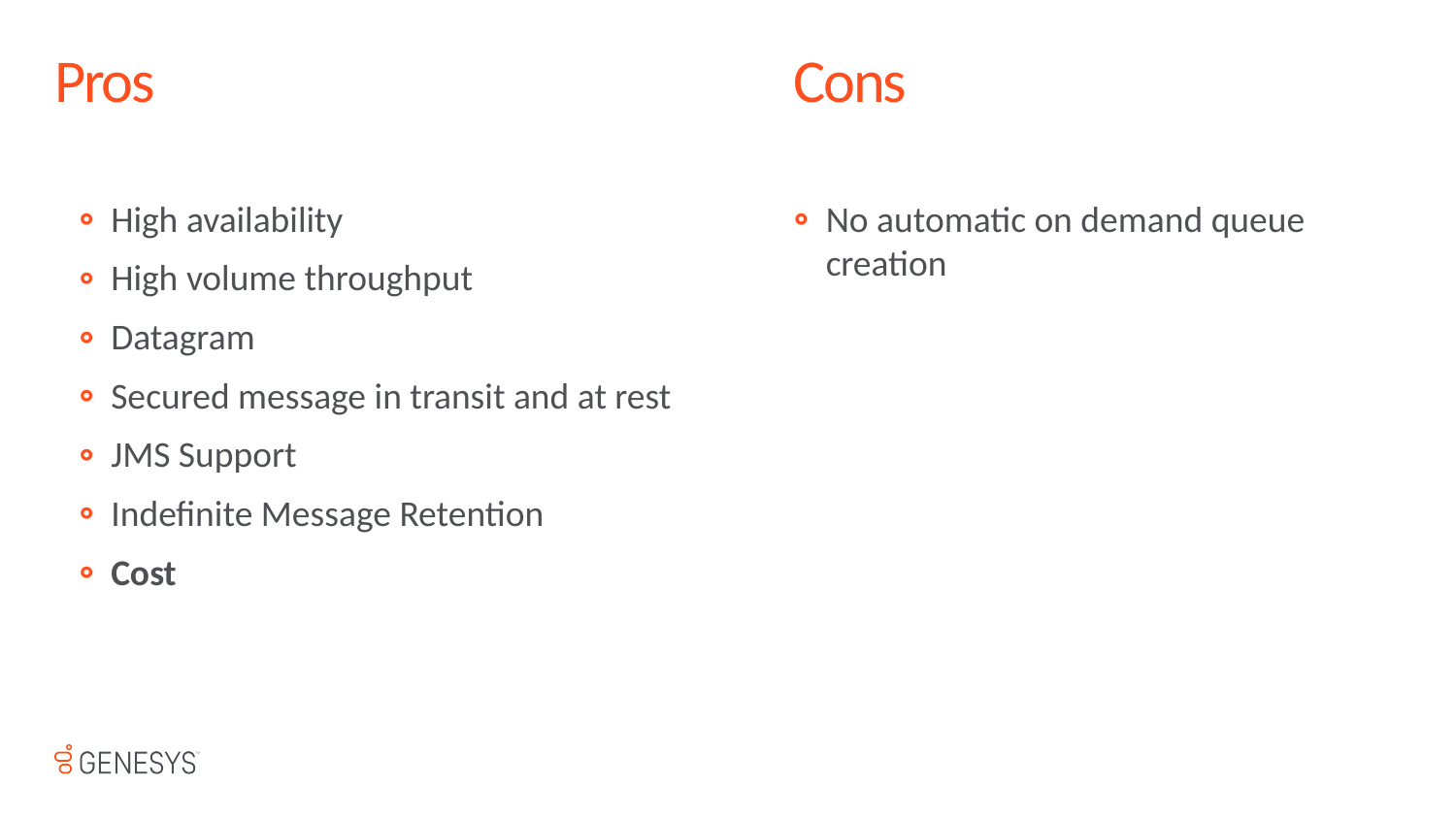

# Pros
Cons
High availability
High volume throughput
Datagram
Secured message in transit and at rest
JMS Support
Indefinite Message Retention
Cost
No automatic on demand queue creation